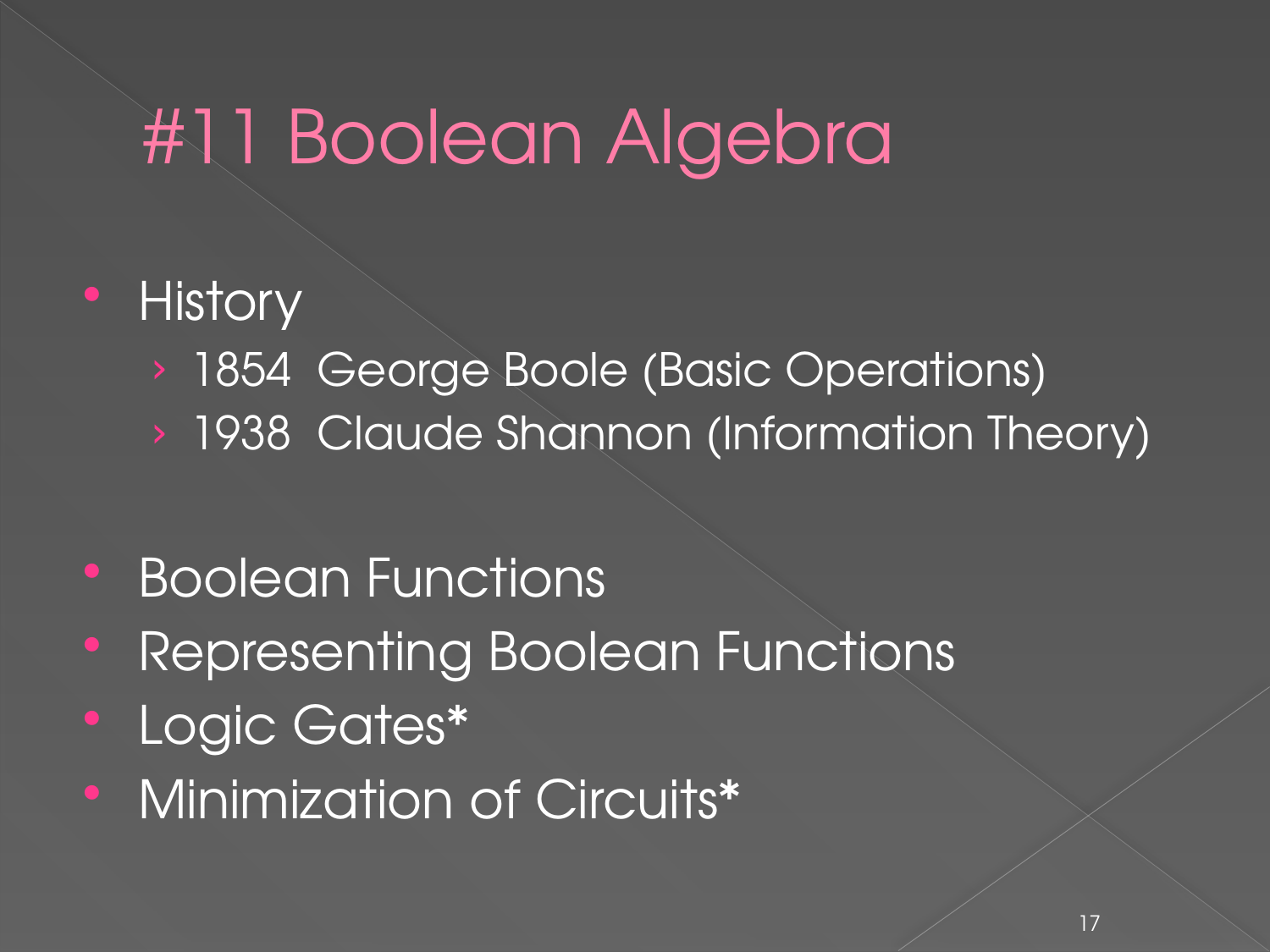

# #11 Boolean Algebra
History
1854	George Boole (Basic Operations)
1938	Claude Shannon (Information Theory)

Boolean Functions
Representing Boolean Functions
Logic Gates*
Minimization of Circuits*
17